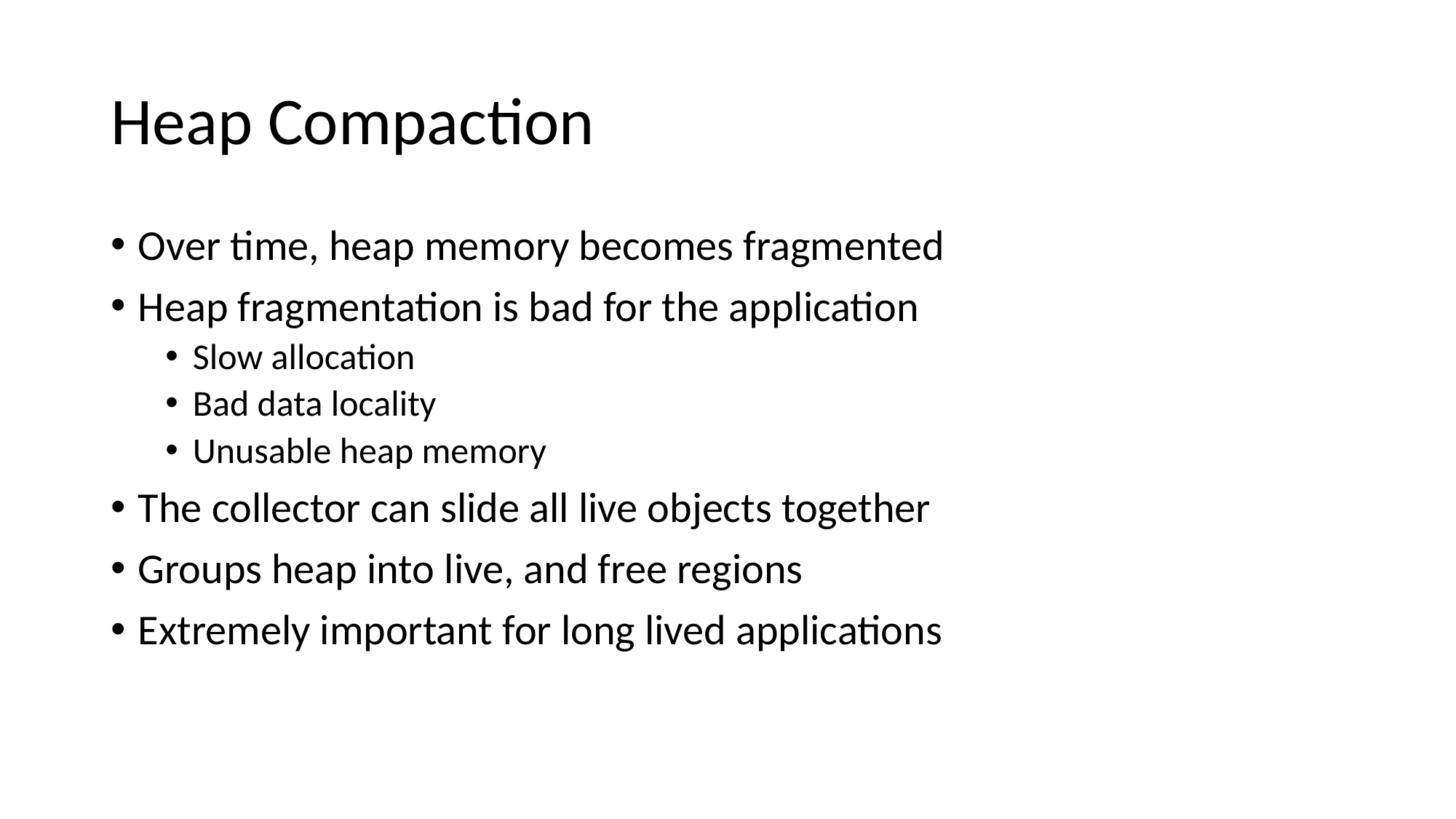

# Heap Compaction
Over time, heap memory becomes fragmented
Heap fragmentation is bad for the application
Slow allocation
Bad data locality
Unusable heap memory
The collector can slide all live objects together
Groups heap into live, and free regions
Extremely important for long lived applications